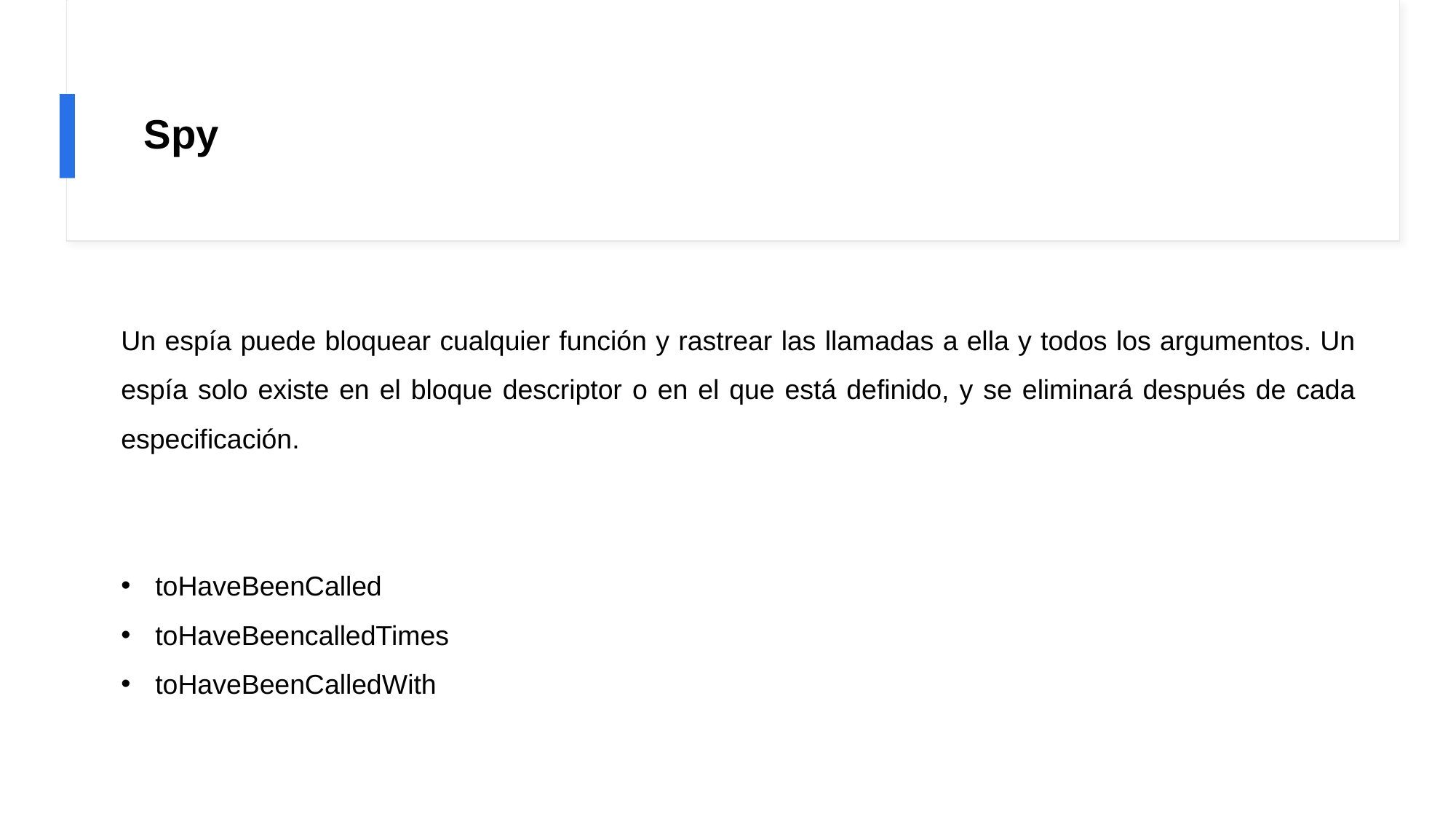

# Spy
Un espía puede bloquear cualquier función y rastrear las llamadas a ella y todos los argumentos. Un espía solo existe en el bloque descriptor o en el que está definido, y se eliminará después de cada especificación.

toHaveBeenCalled
toHaveBeencalledTimes
toHaveBeenCalledWith